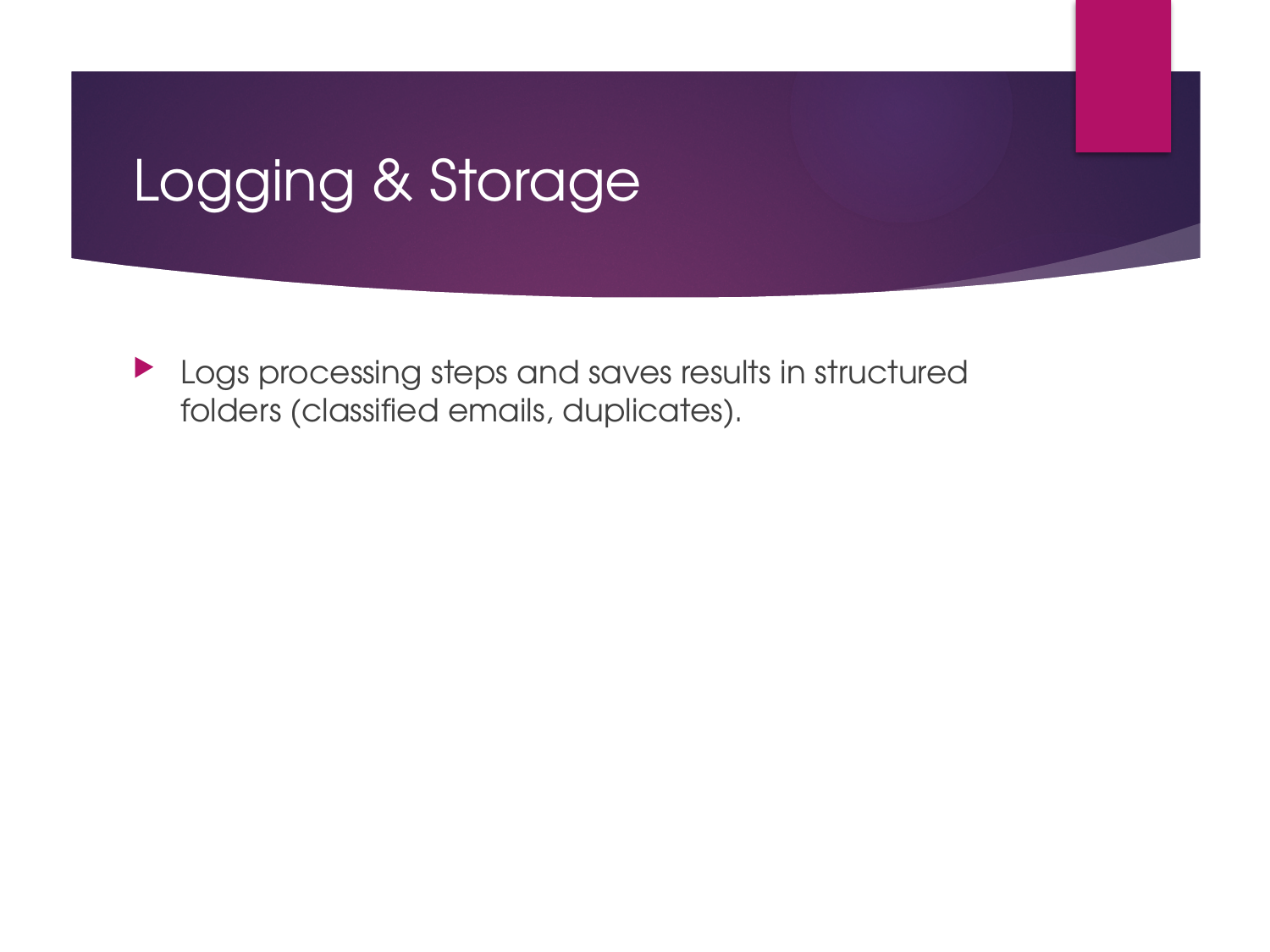

# Logging & Storage
Logs processing steps and saves results in structured folders (classified emails, duplicates).